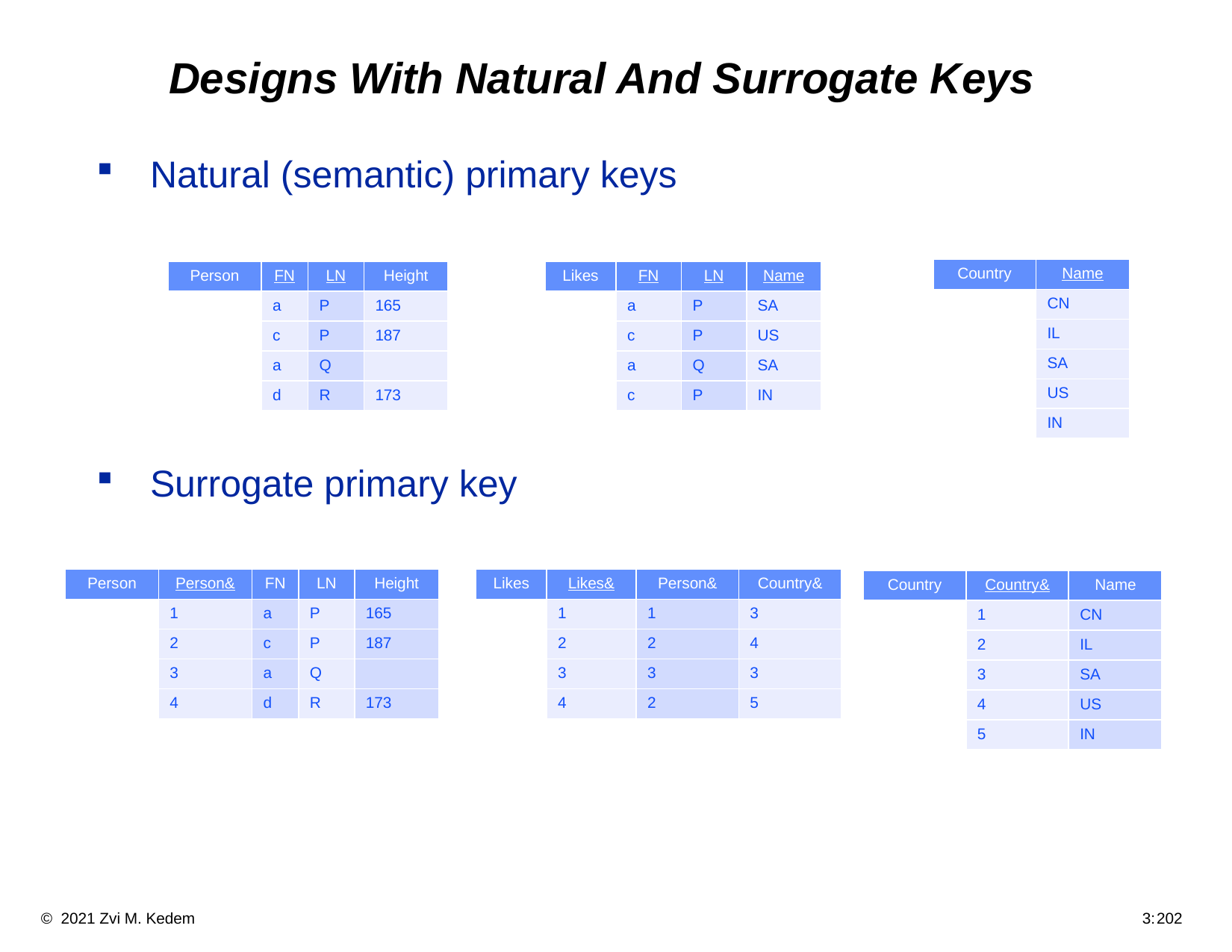

# Designs With Natural And Surrogate Keys
Natural (semantic) primary keys

Surrogate primary key

| Country | Name |
| --- | --- |
|  | CN |
|  | IL |
|  | SA |
|  | US |
|  | IN |
| Person | FN | LN | Height |
| --- | --- | --- | --- |
|  | a | P | 165 |
|  | c | P | 187 |
|  | a | Q |  |
|  | d | R | 173 |
| Likes | FN | LN | Name |
| --- | --- | --- | --- |
|  | a | P | SA |
|  | c | P | US |
|  | a | Q | SA |
|  | c | P | IN |
| Person | Person& | FN | LN | Height |
| --- | --- | --- | --- | --- |
|  | 1 | a | P | 165 |
|  | 2 | c | P | 187 |
|  | 3 | a | Q |  |
|  | 4 | d | R | 173 |
| Likes | Likes& | Person& | Country& |
| --- | --- | --- | --- |
|  | 1 | 1 | 3 |
|  | 2 | 2 | 4 |
|  | 3 | 3 | 3 |
|  | 4 | 2 | 5 |
| Country | Country& | Name |
| --- | --- | --- |
|  | 1 | CN |
|  | 2 | IL |
|  | 3 | SA |
|  | 4 | US |
|  | 5 | IN |